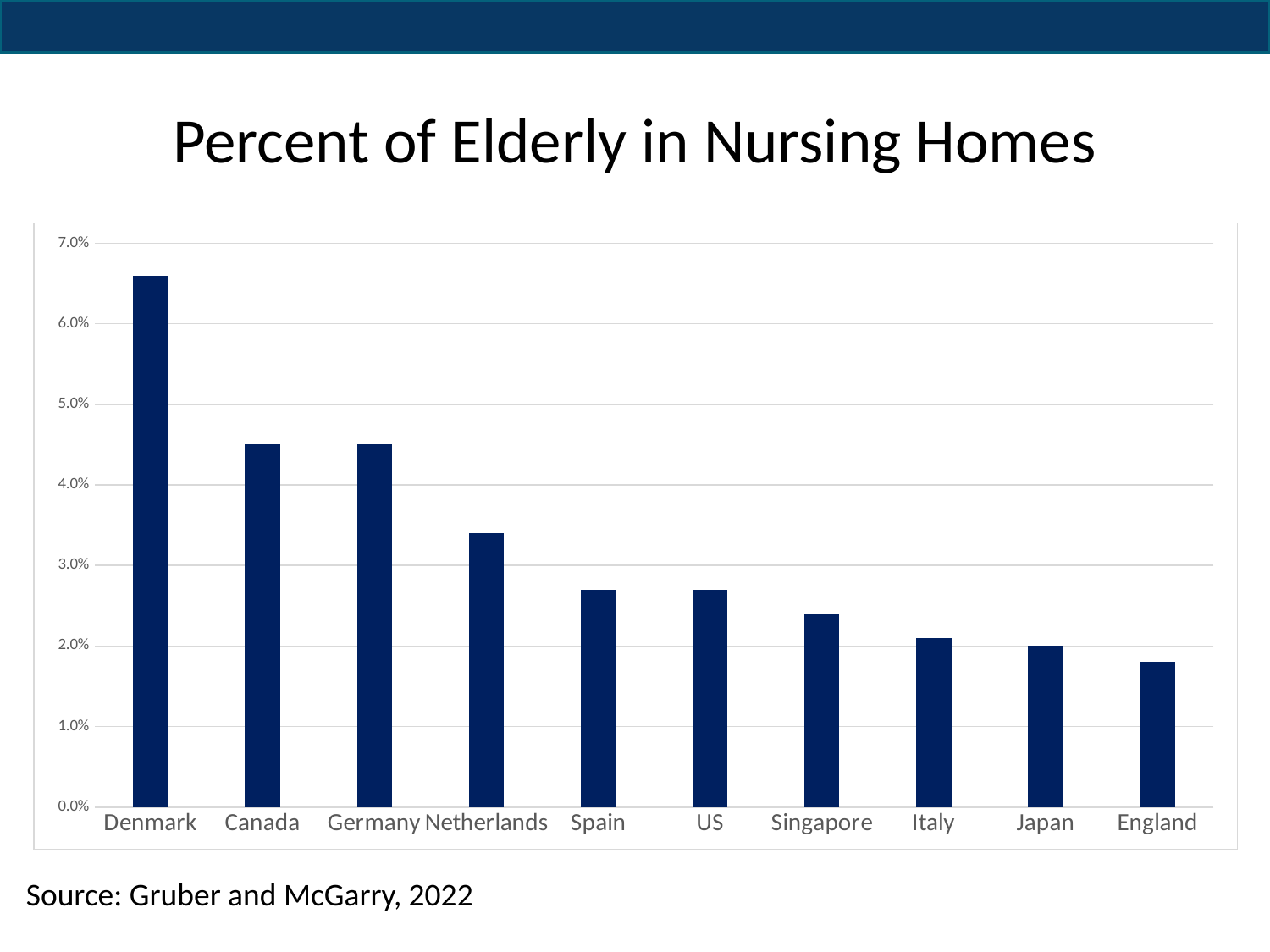

# Percent of Elderly in Nursing Homes

### Chart

| Category |  |
|---|---|
| Denmark | 0.066 |
| Canada | 0.045 |
| Germany | 0.045 |
| Netherlands | 0.034 |
| Spain | 0.027 |
| US | 0.027 |
| Singapore | 0.024 |
| Italy | 0.021 |
| Japan | 0.02 |
| England | 0.018 |
Source: Gruber and McGarry, 2022